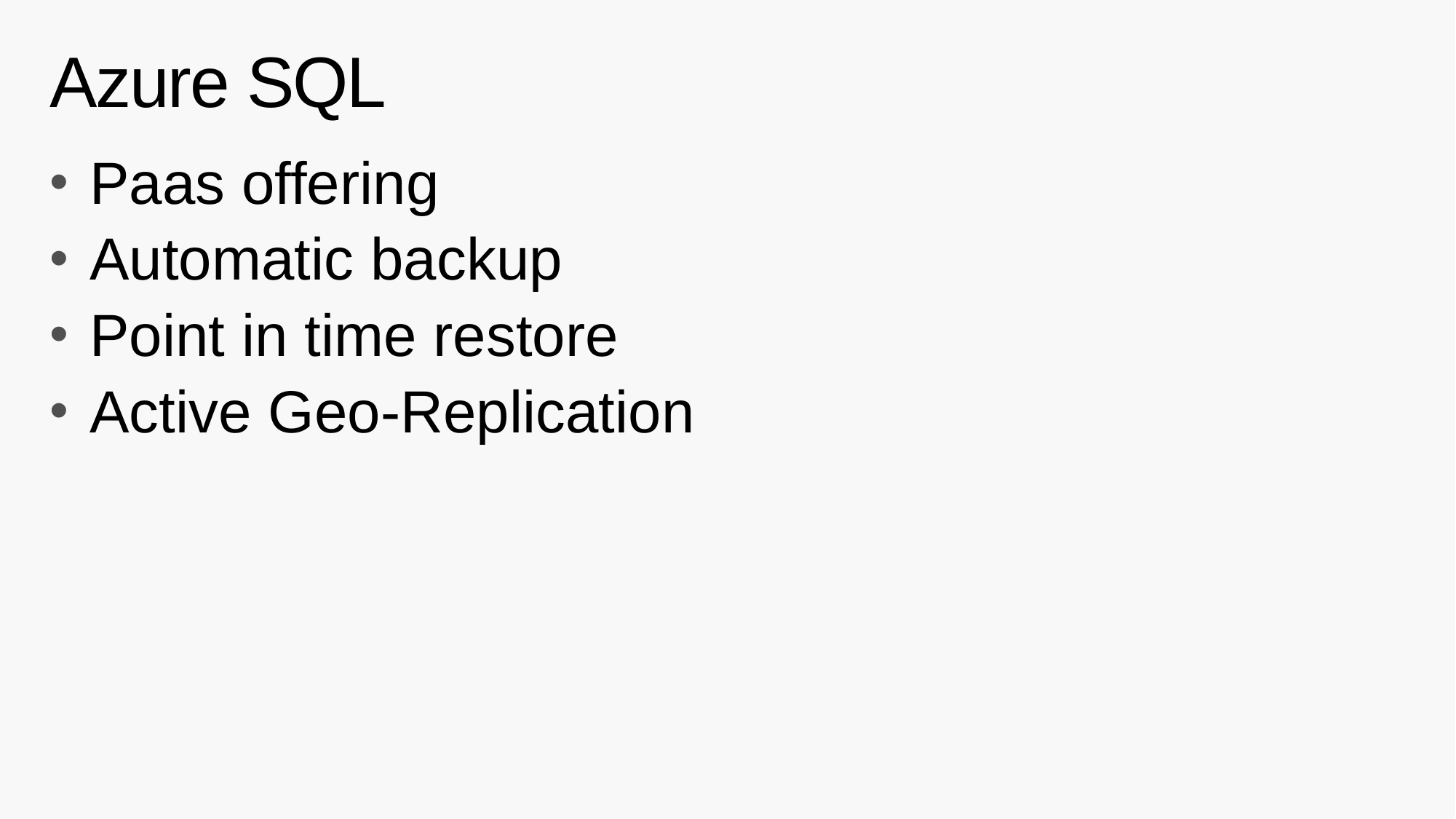

# Azure SQL
Paas offering
Automatic backup
Point in time restore
Active Geo-Replication